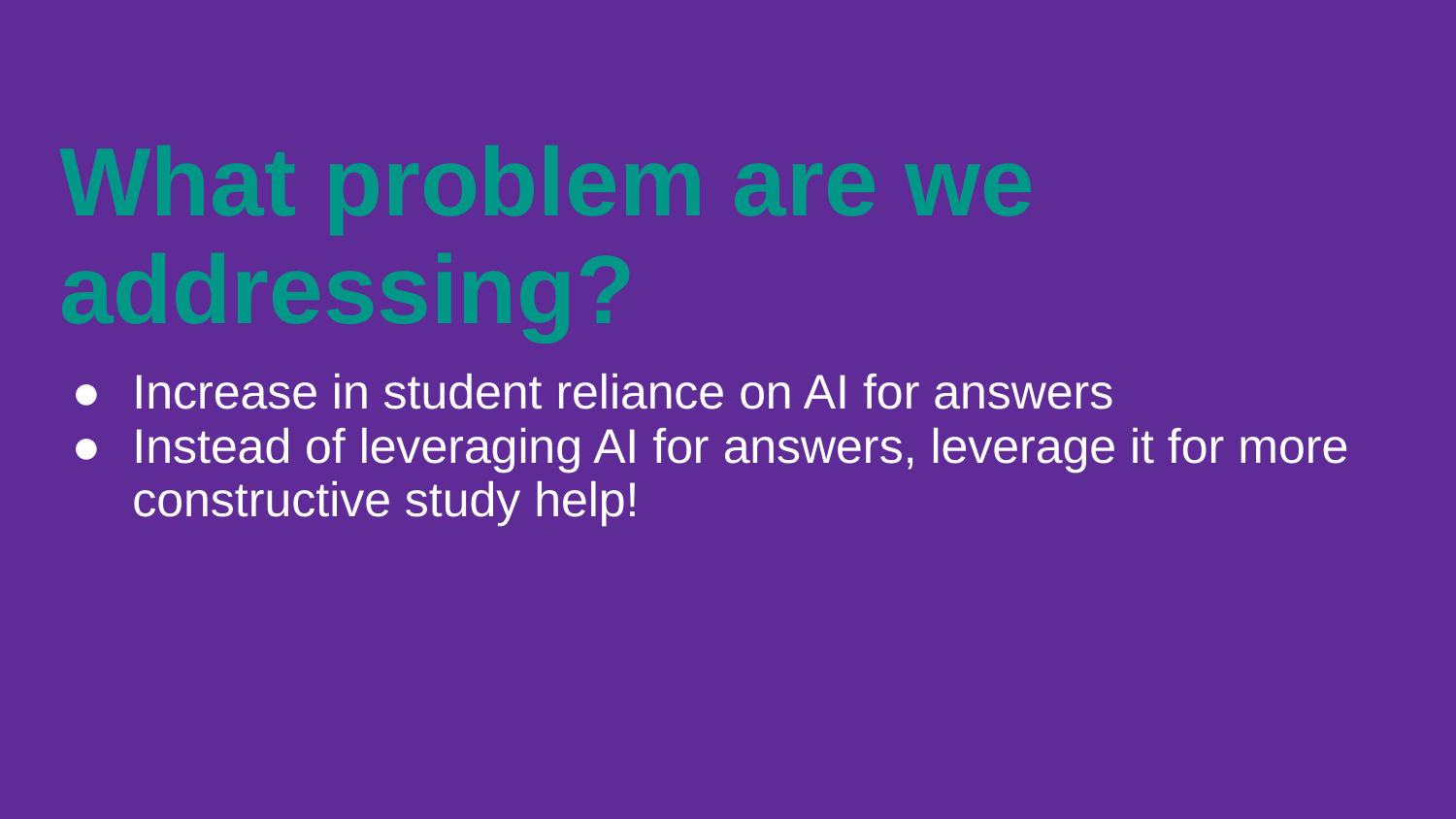

# What problem are we addressing?
Increase in student reliance on AI for answers
Instead of leveraging AI for answers, leverage it for more constructive study help!